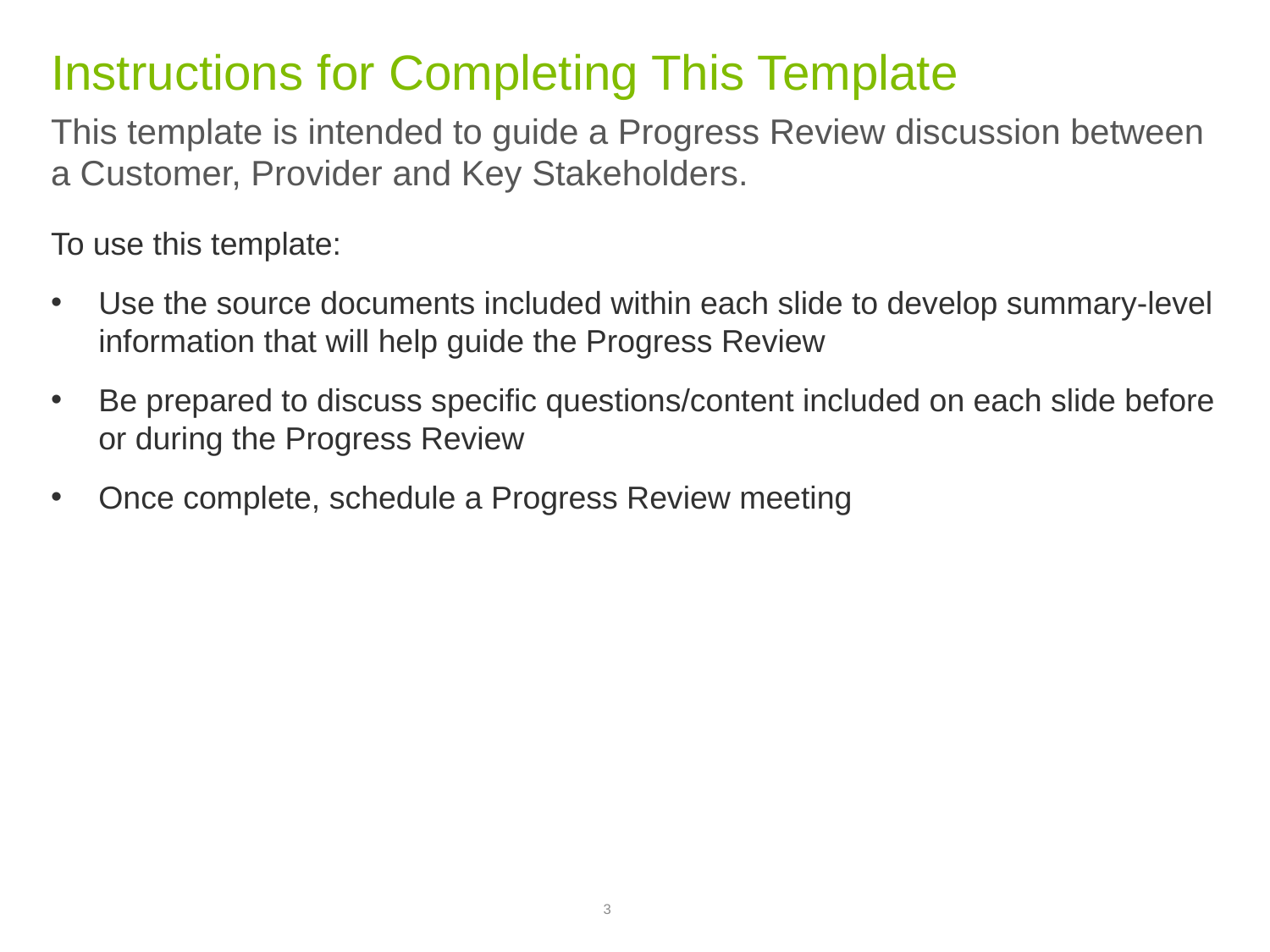

# Instructions for Completing This Template
This template is intended to guide a Progress Review discussion between a Customer, Provider and Key Stakeholders.
To use this template:
Use the source documents included within each slide to develop summary-level information that will help guide the Progress Review
Be prepared to discuss specific questions/content included on each slide before or during the Progress Review
Once complete, schedule a Progress Review meeting